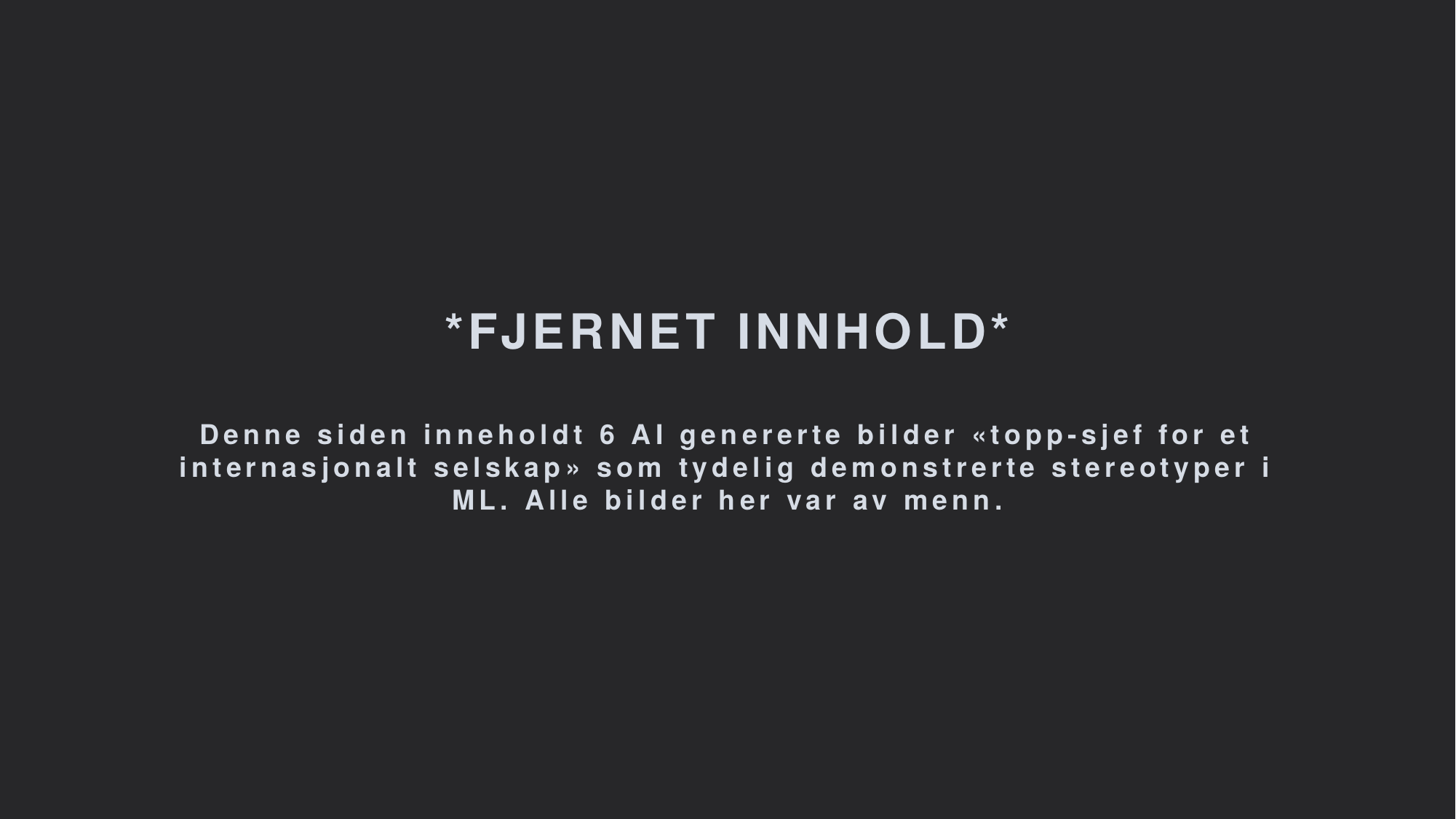

*FJERNET INNHOLD*

Denne siden inneholdt 6 AI genererte bilder «topp-sjef for et internasjonalt selskap» som tydelig demonstrerte stereotyper i ML. Alle bilder her var av menn.